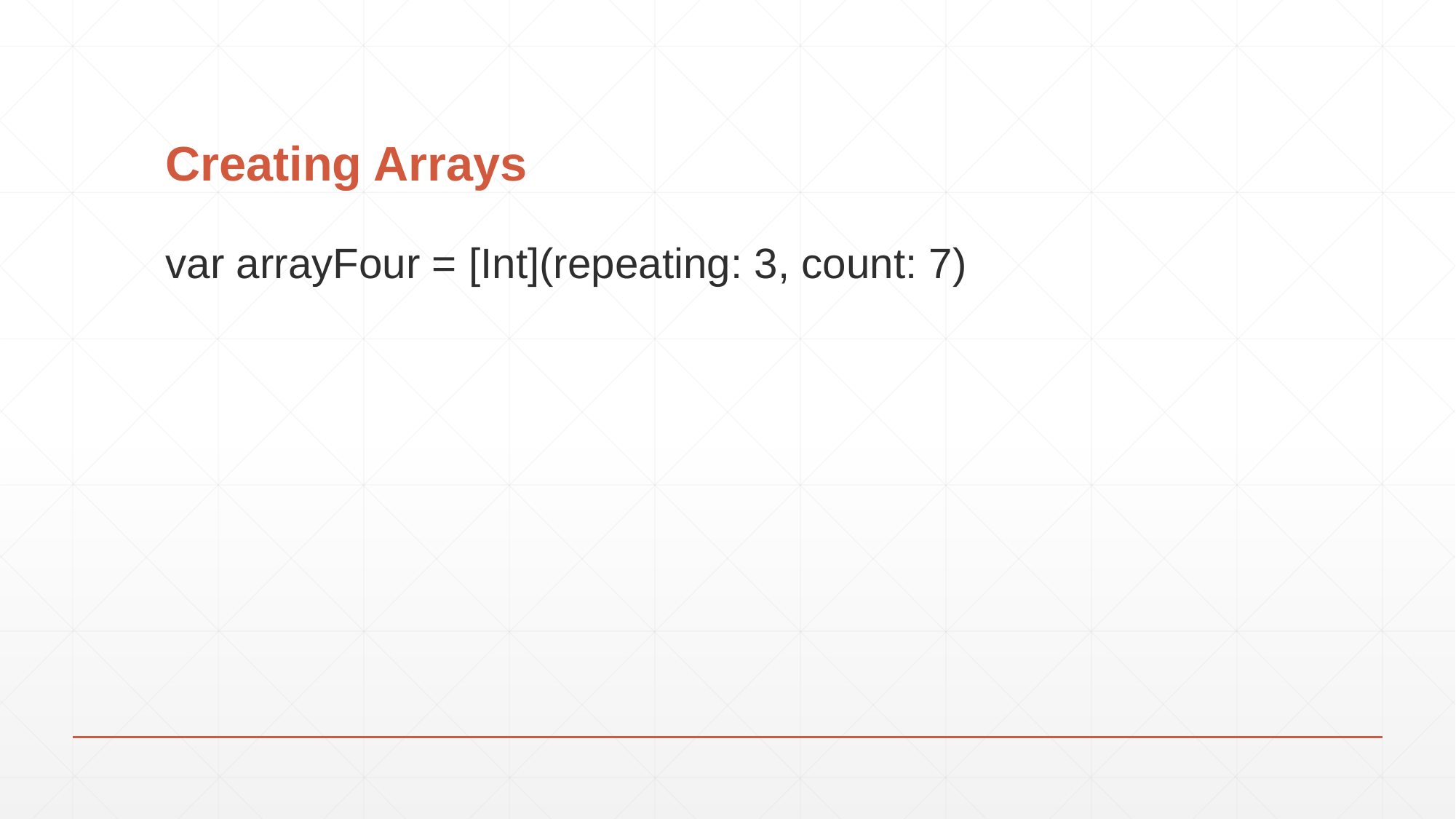

# Creating Arrays
var arrayFour = [Int](repeating: 3, count: 7)